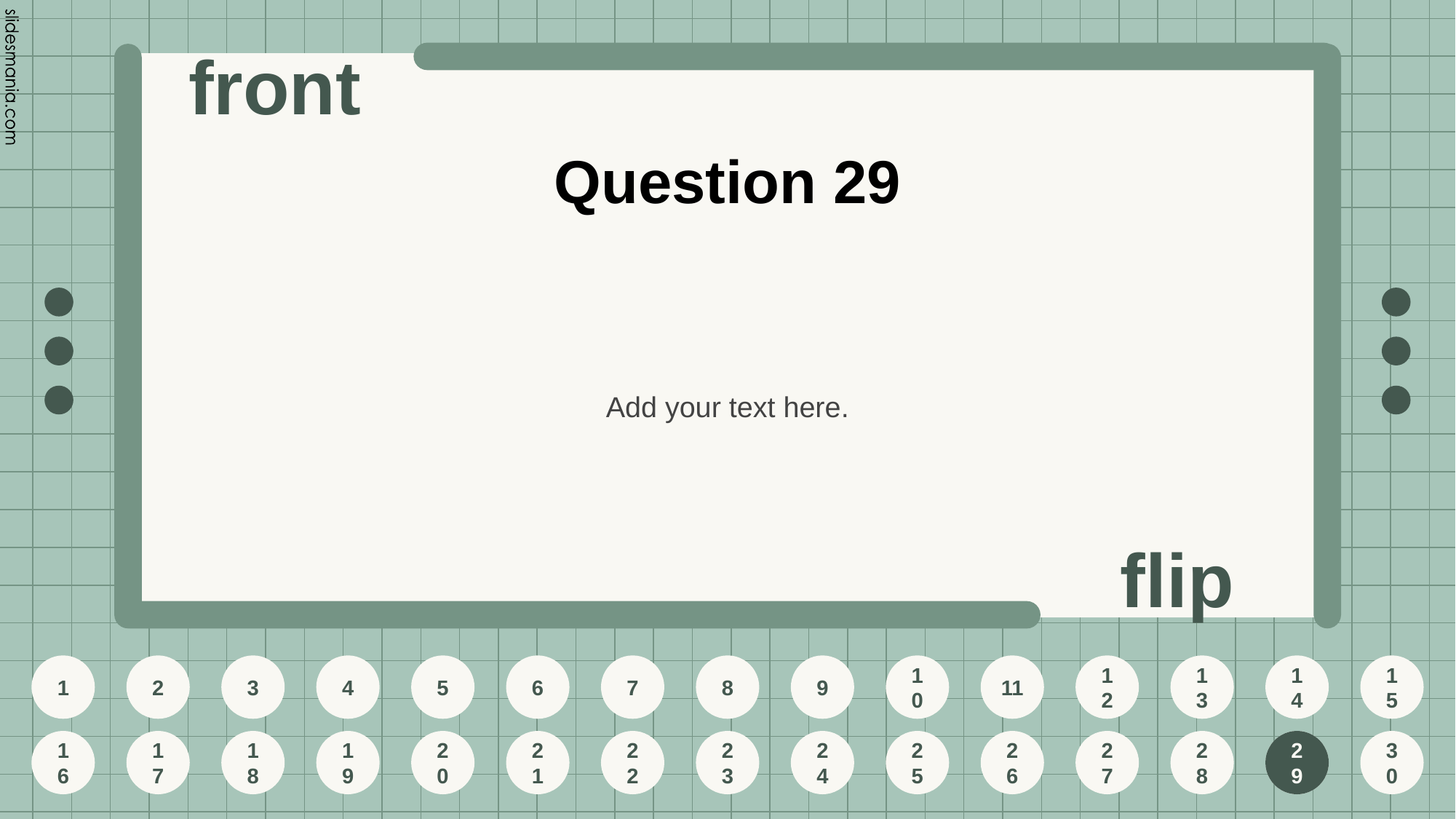

# Question 29
Add your text here.

29